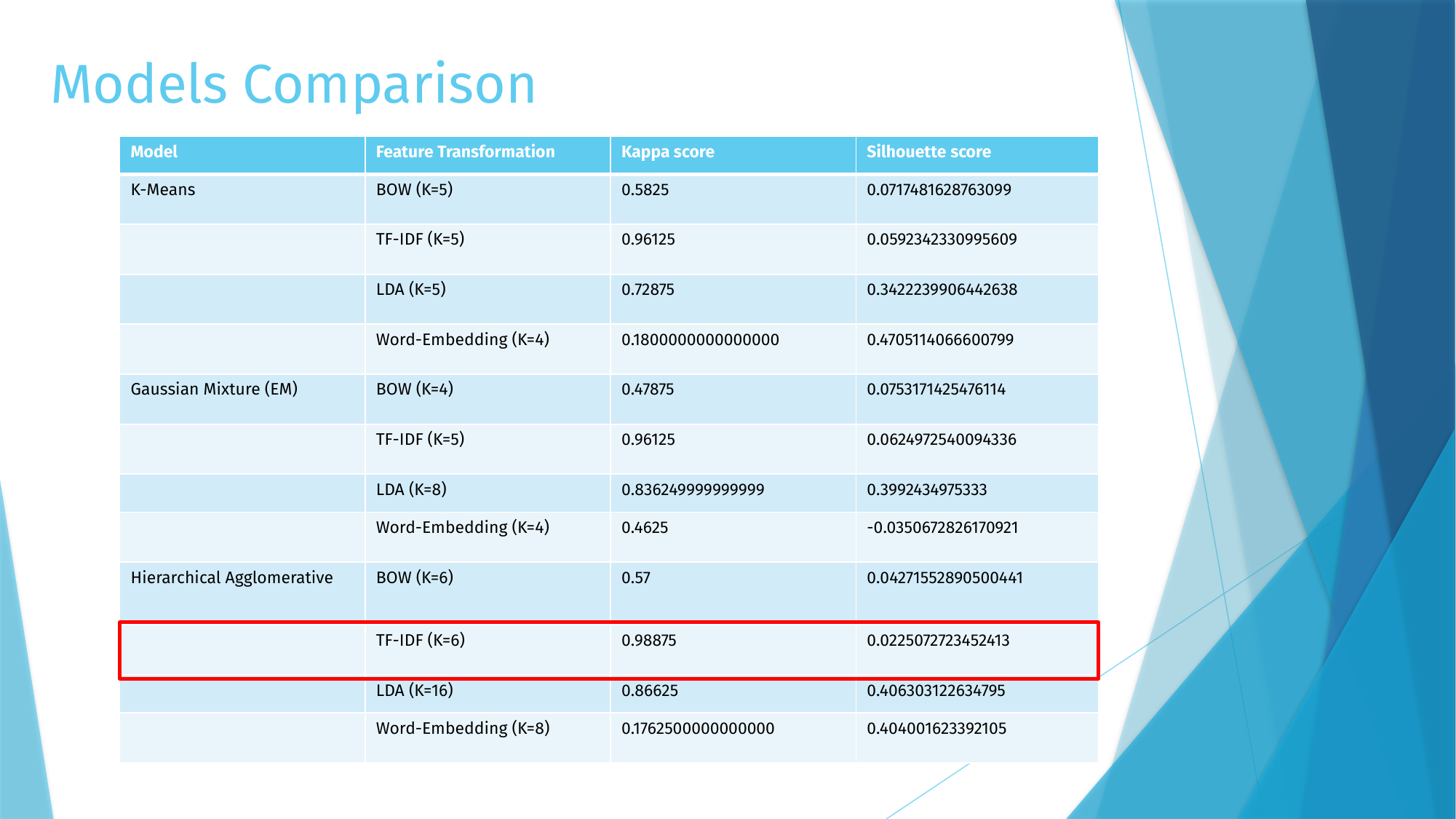

# Models Comparison
| Model | Feature Transformation | Kappa score | Silhouette score |
| --- | --- | --- | --- |
| K-Means | BOW (K=5) | 0.5825 | 0.0717481628763099 |
|  | TF-IDF (K=5) | 0.96125 | 0.0592342330995609 |
|  | LDA (K=5) | 0.72875 | 0.3422239906442638 |
|  | Word-Embedding (K=4) | 0.1800000000000000 | 0.4705114066600799 |
| Gaussian Mixture (EM) | BOW (K=4) | 0.47875 | 0.0753171425476114 |
|  | TF-IDF (K=5) | 0.96125 | 0.0624972540094336 |
|  | LDA (K=8) | 0.836249999999999 | 0.3992434975333 |
|  | Word-Embedding (K=4) | 0.4625 | -0.0350672826170921 |
| Hierarchical Agglomerative | BOW (K=6) | 0.57 | 0.04271552890500441 |
|  | TF-IDF (K=6) | 0.98875 | 0.0225072723452413 |
|  | LDA (K=16) | 0.86625 | 0.406303122634795 |
|  | Word-Embedding (K=8) | 0.1762500000000000 | 0.404001623392105 |